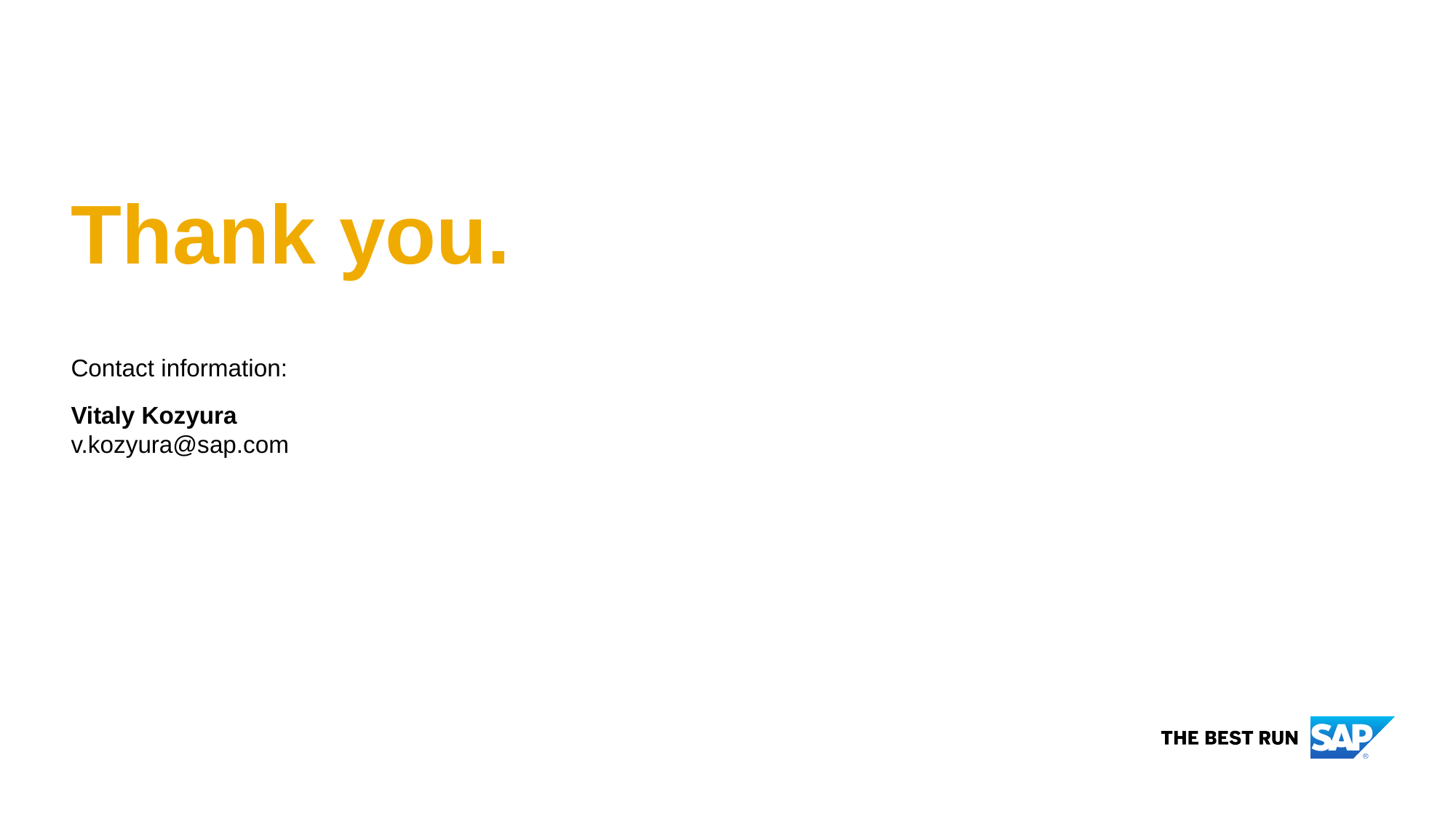

# Thank you.
Contact information:
Vitaly Kozyura
v.kozyura@sap.com